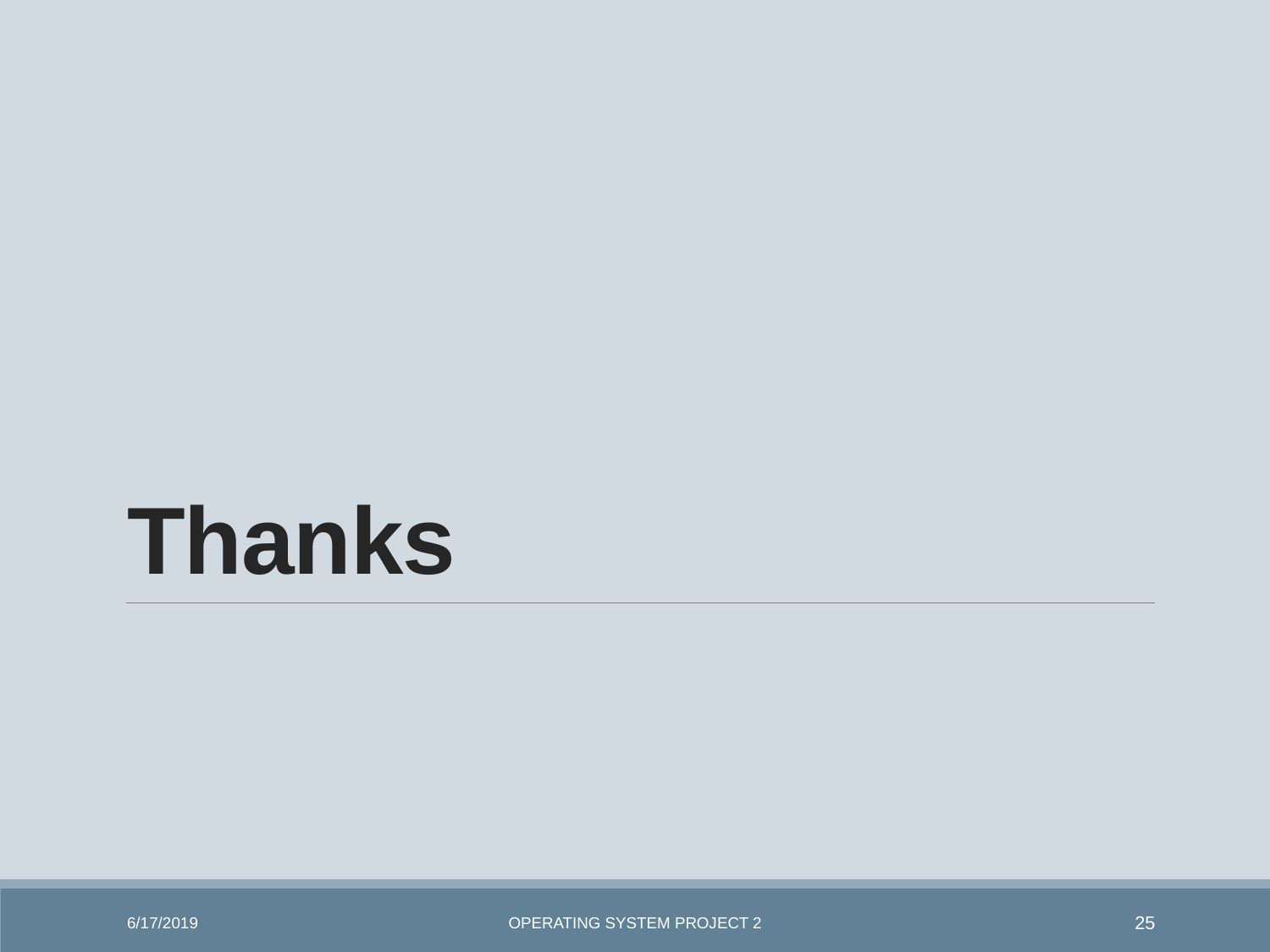

# Thanks

6/17/2019
Operating System Project 2
25